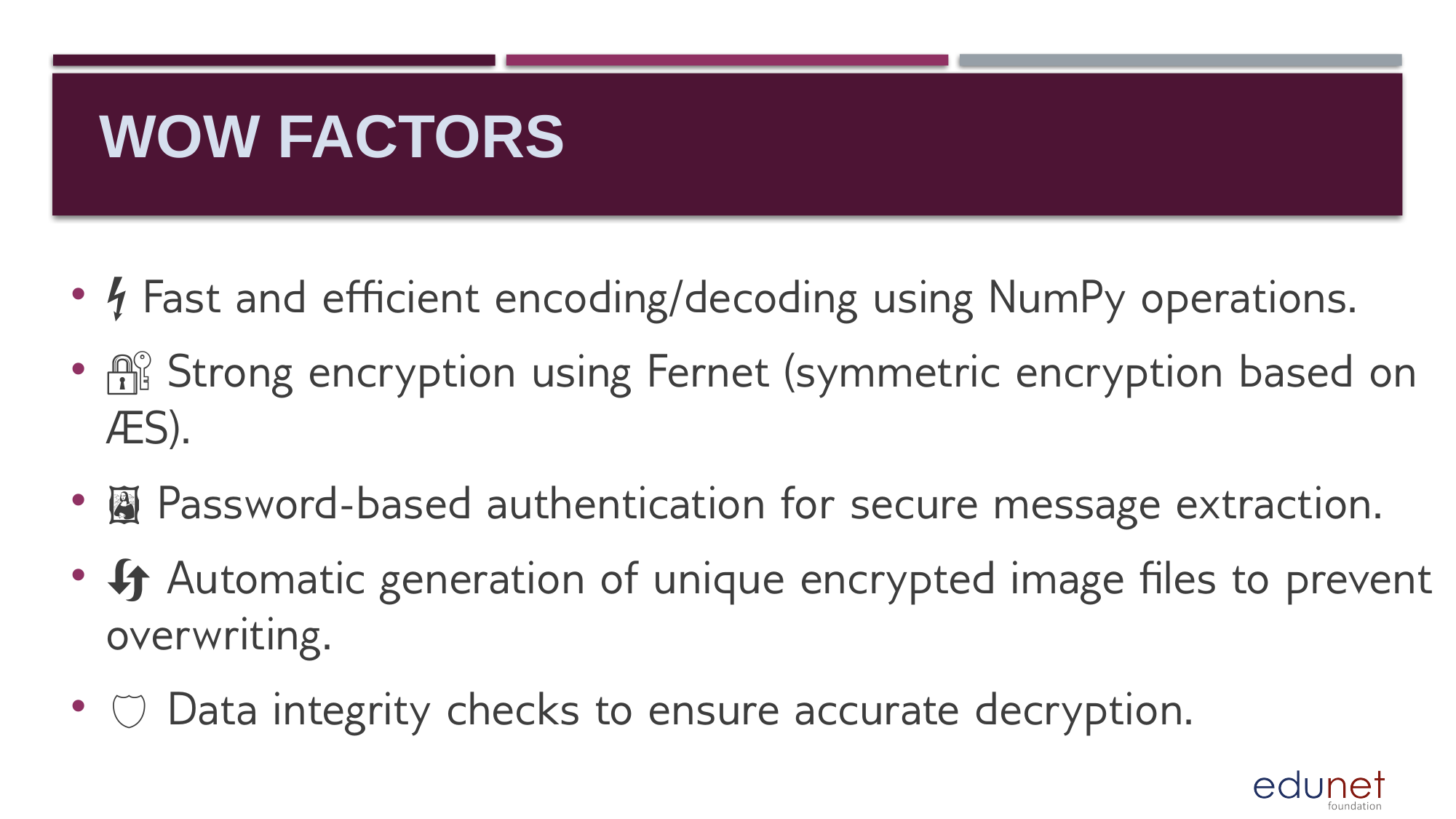

# Wow factors
⚡ Fast and efficient encoding/decoding using NumPy operations.
🔐 Strong encryption using Fernet (symmetric encryption based on AES).
🖼️ Password-based authentication for secure message extraction.
🔄 Automatic generation of unique encrypted image files to prevent overwriting.
🛡️ Data integrity checks to ensure accurate decryption.